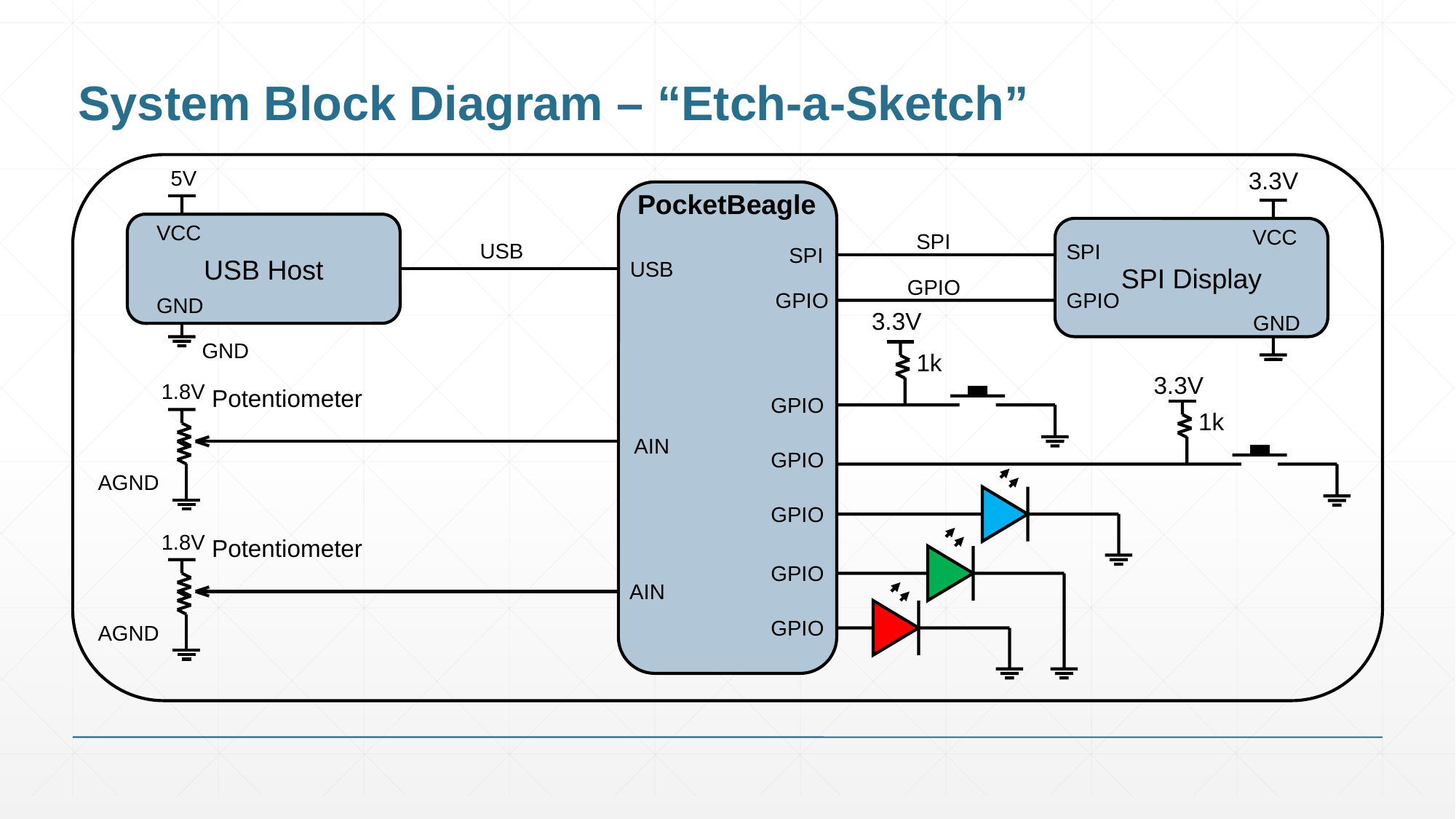

# System Block Diagram – “Etch-a-Sketch”

5V
3.3V

PocketBeagle

USB Host
VCC

SPI Display
VCC
SPI
USB
SPI
SPI
USB

GPIO
GPIO
GPIO
GND

3.3V
GND

GND

1k

3.3V

1.8V

Potentiometer

GPIO

1k

AIN

GPIO

AGND

GPIO

1.8V

Potentiometer

GPIO

AIN

GPIO

AGND